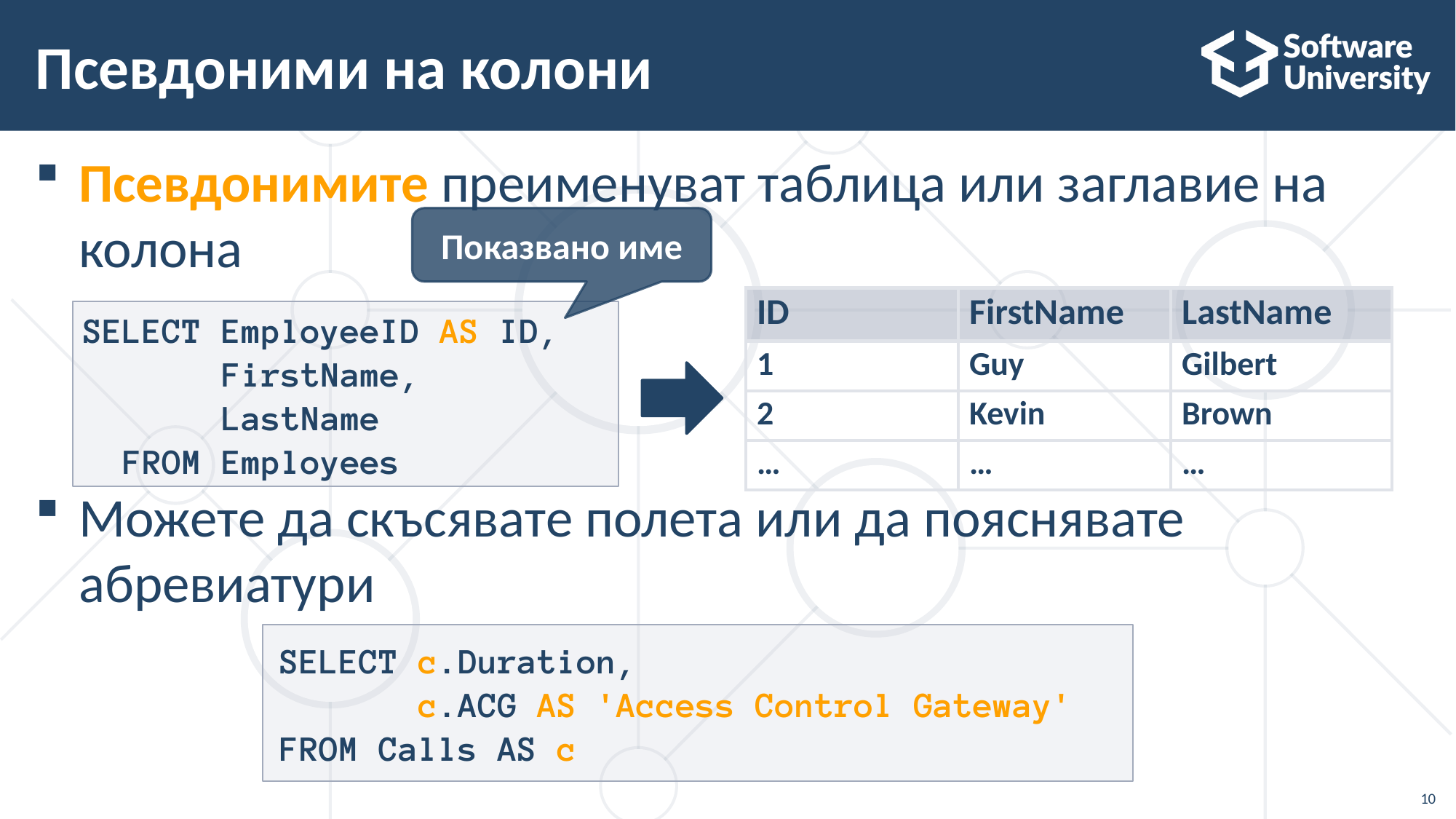

# Псевдоними на колони
Псевдонимите преименуват таблица или заглавие на колона

Можете да скъсявате полета или да пояснявате абревиатури
Показвано име
| ID | FirstName | LastName |
| --- | --- | --- |
| 1 | Guy | Gilbert |
| 2 | Kevin | Brown |
| … | … | … |
SELECT EmployeeID AS ID,
       FirstName,
       LastName
  FROM Employees

SELECT c.Duration,
       c.ACG AS 'Access Control Gateway'
FROM Calls AS c
10